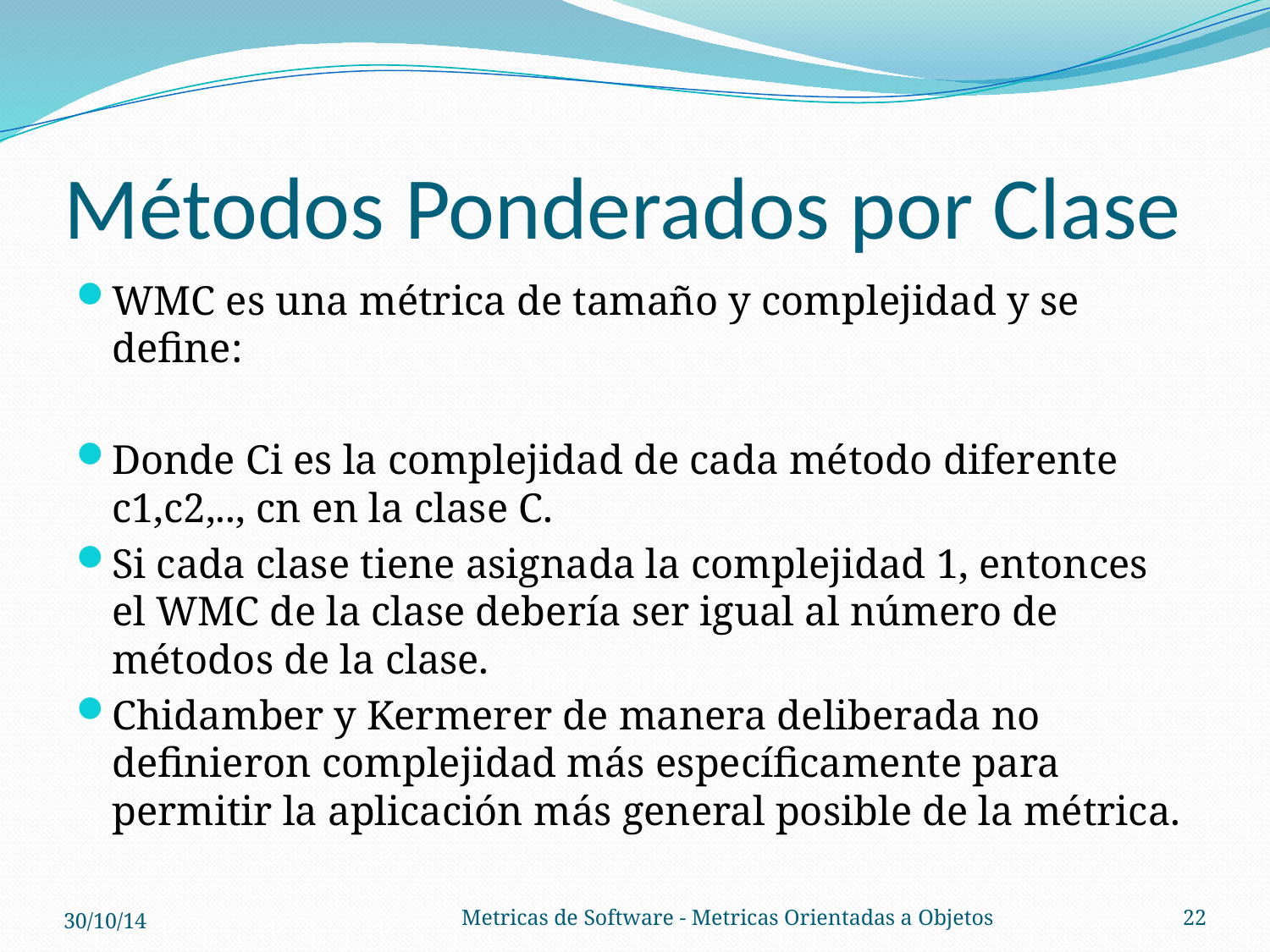

# Métodos Ponderados por Clase
WMC es una métrica de tamaño y complejidad y se define:

Donde Ci es la complejidad de cada método diferente c1,c2,.., cn en la clase C.
Si cada clase tiene asignada la complejidad 1, entonces el WMC de la clase debería ser igual al número de métodos de la clase.
Chidamber y Kermerer de manera deliberada no definieron complejidad más específicamente para permitir la aplicación más general posible de la métrica.
30/10/14
Metricas de Software - Metricas Orientadas a Objetos
22